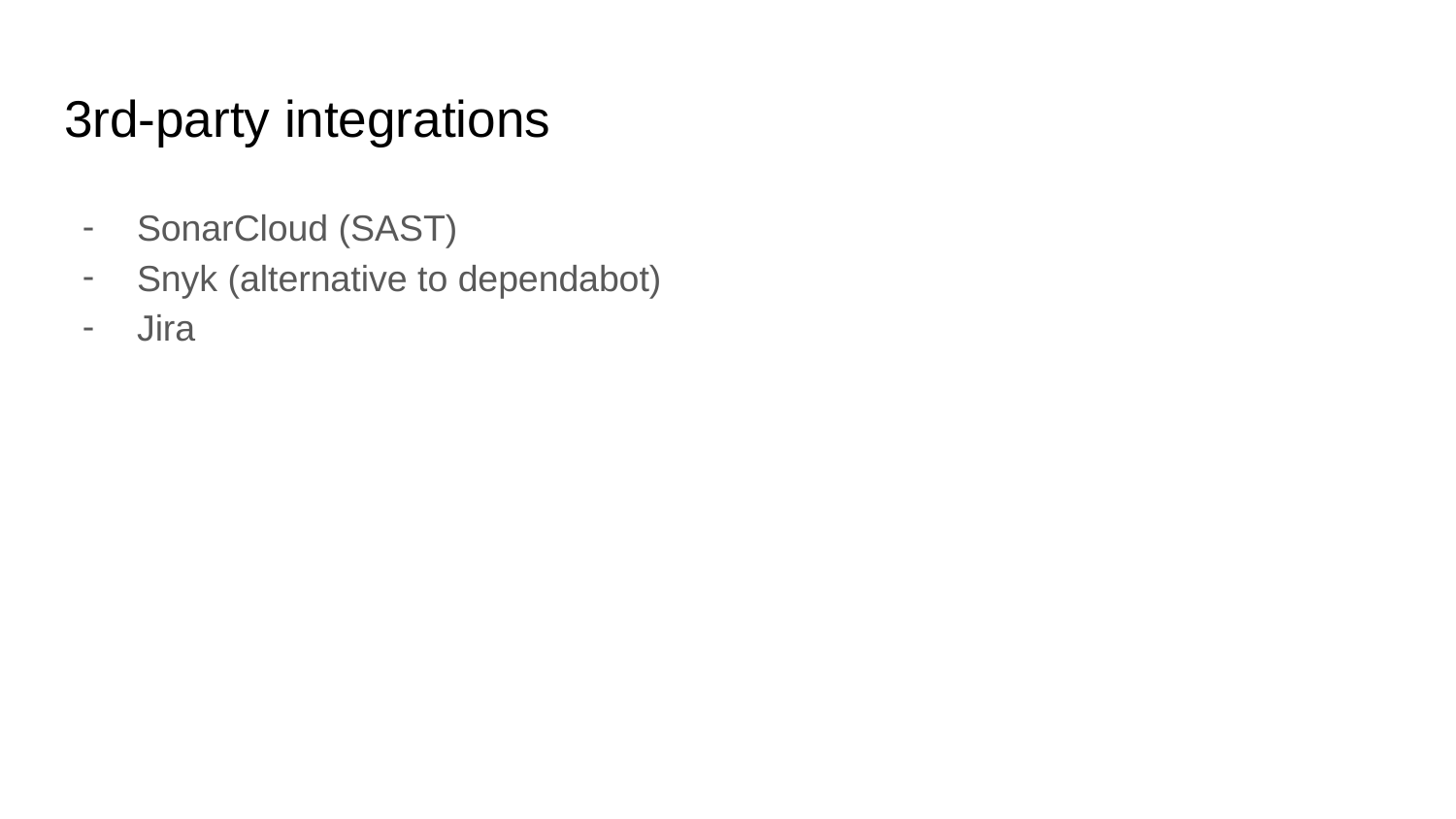

# 3rd-party integrations
SonarCloud (SAST)
Snyk (alternative to dependabot)
Jira